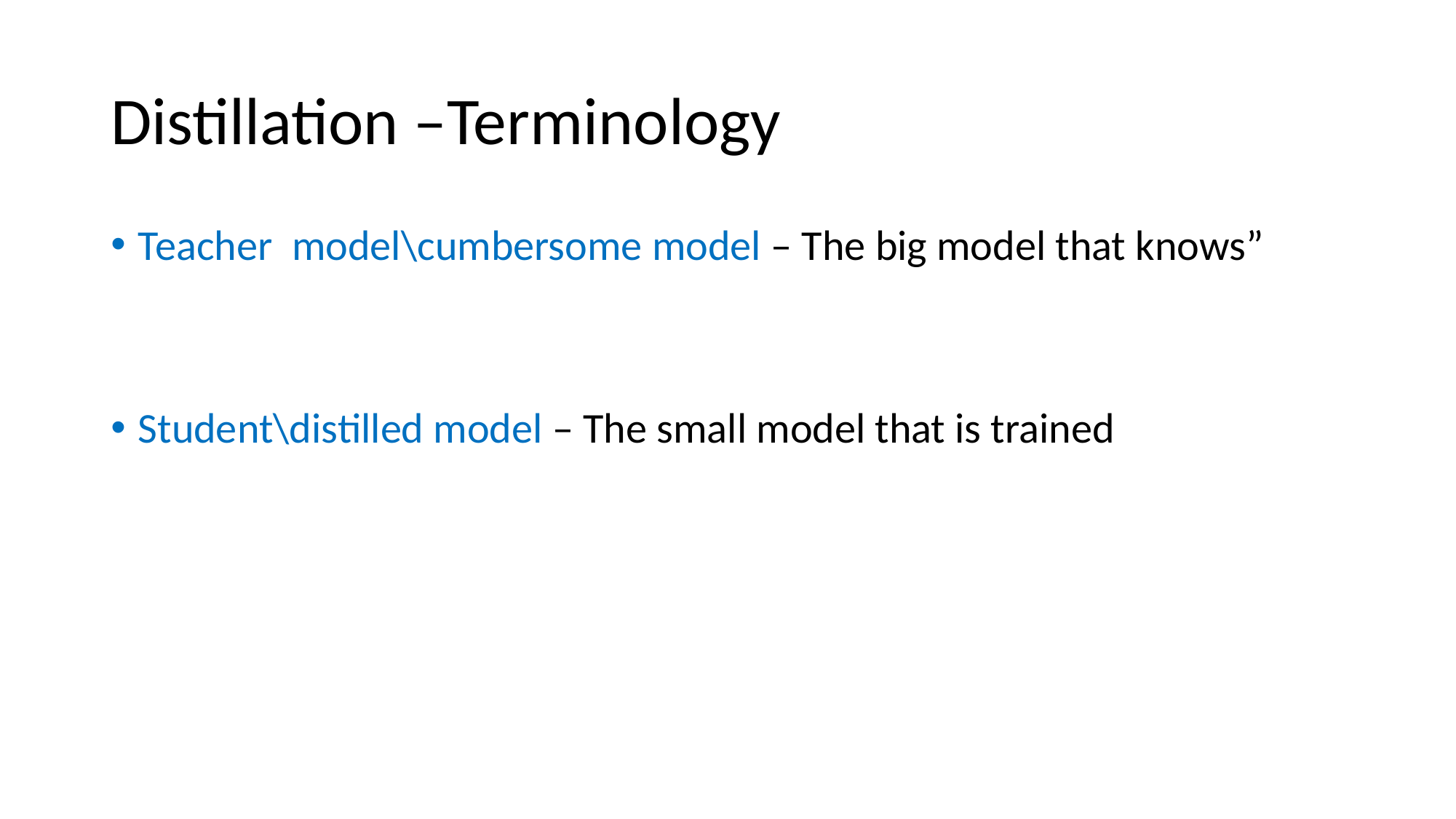

# Distillation –Terminology
Teacher  model\cumbersome model – The big model that knows”

Student\distilled model – The small model that is trained